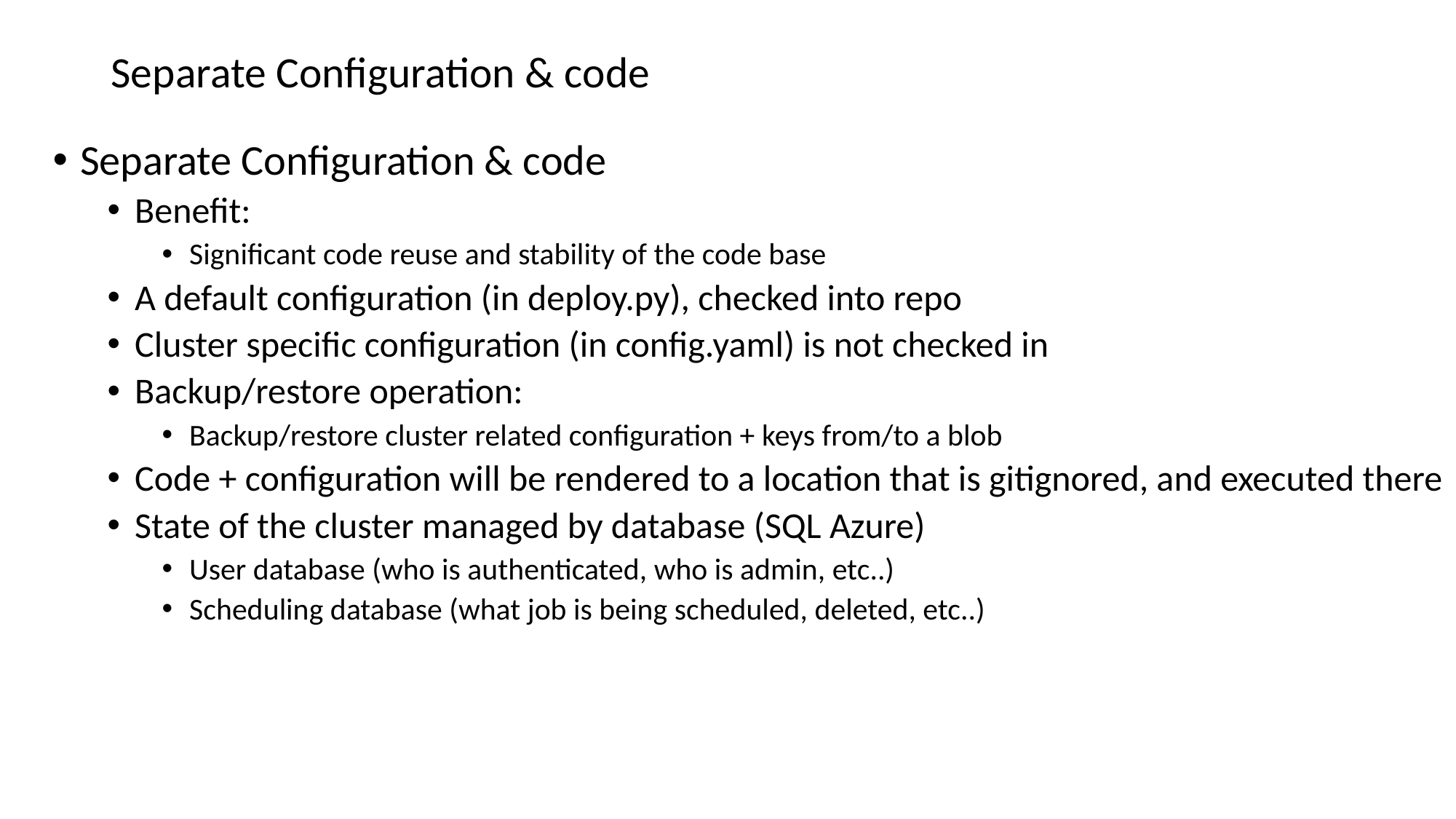

# Separate Configuration & code
Separate Configuration & code
Benefit:
Significant code reuse and stability of the code base
A default configuration (in deploy.py), checked into repo
Cluster specific configuration (in config.yaml) is not checked in
Backup/restore operation:
Backup/restore cluster related configuration + keys from/to a blob
Code + configuration will be rendered to a location that is gitignored, and executed there
State of the cluster managed by database (SQL Azure)
User database (who is authenticated, who is admin, etc..)
Scheduling database (what job is being scheduled, deleted, etc..)